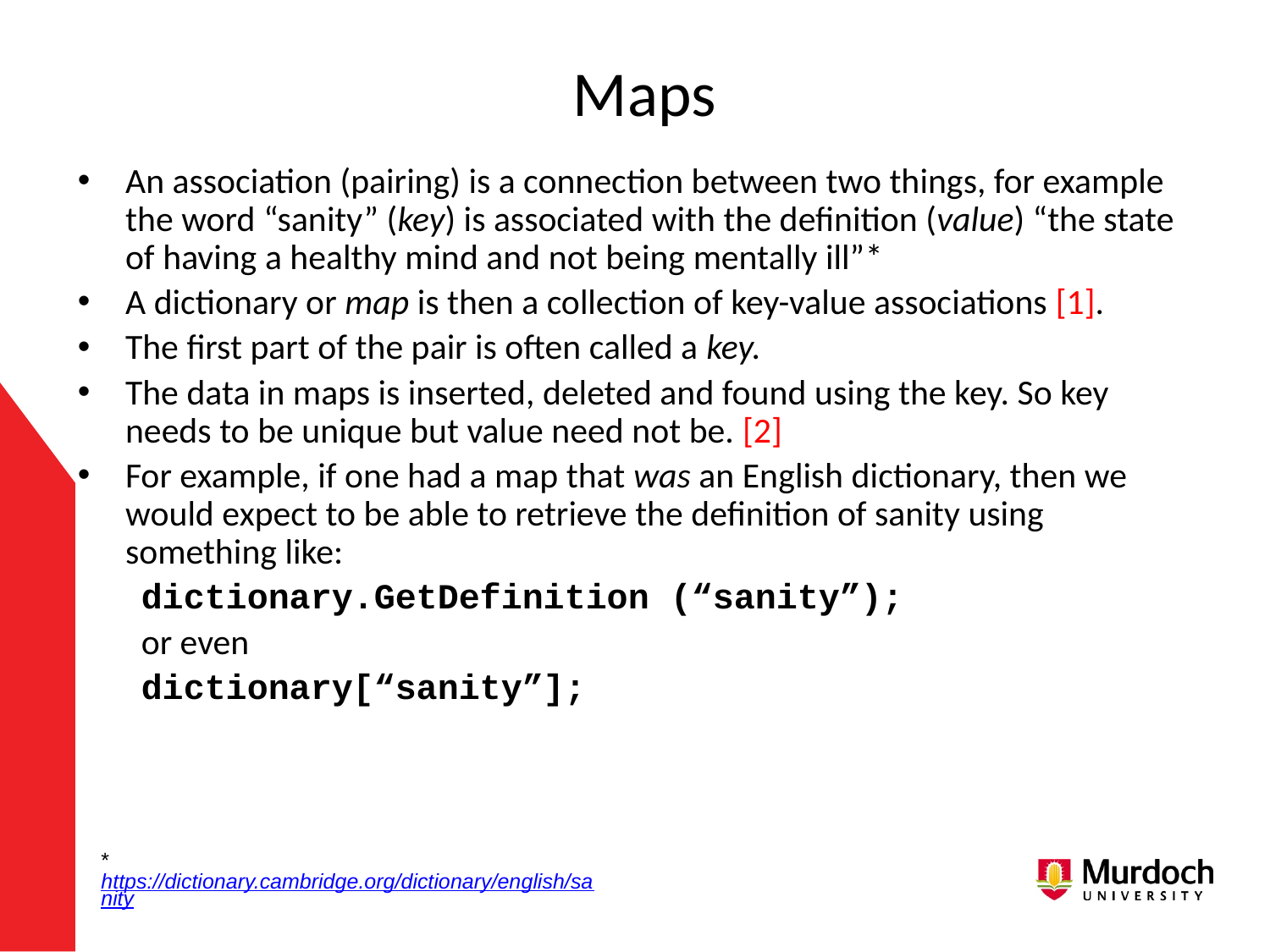

# Maps
An association (pairing) is a connection between two things, for example the word “sanity” (key) is associated with the definition (value) “the state of having a healthy mind and not being mentally ill”*
A dictionary or map is then a collection of key-value associations [1].
The first part of the pair is often called a key.
The data in maps is inserted, deleted and found using the key. So key needs to be unique but value need not be. [2]
For example, if one had a map that was an English dictionary, then we would expect to be able to retrieve the definition of sanity using something like:
dictionary.GetDefinition (“sanity”);
or even
dictionary[“sanity”];
* https://dictionary.cambridge.org/dictionary/english/sanity